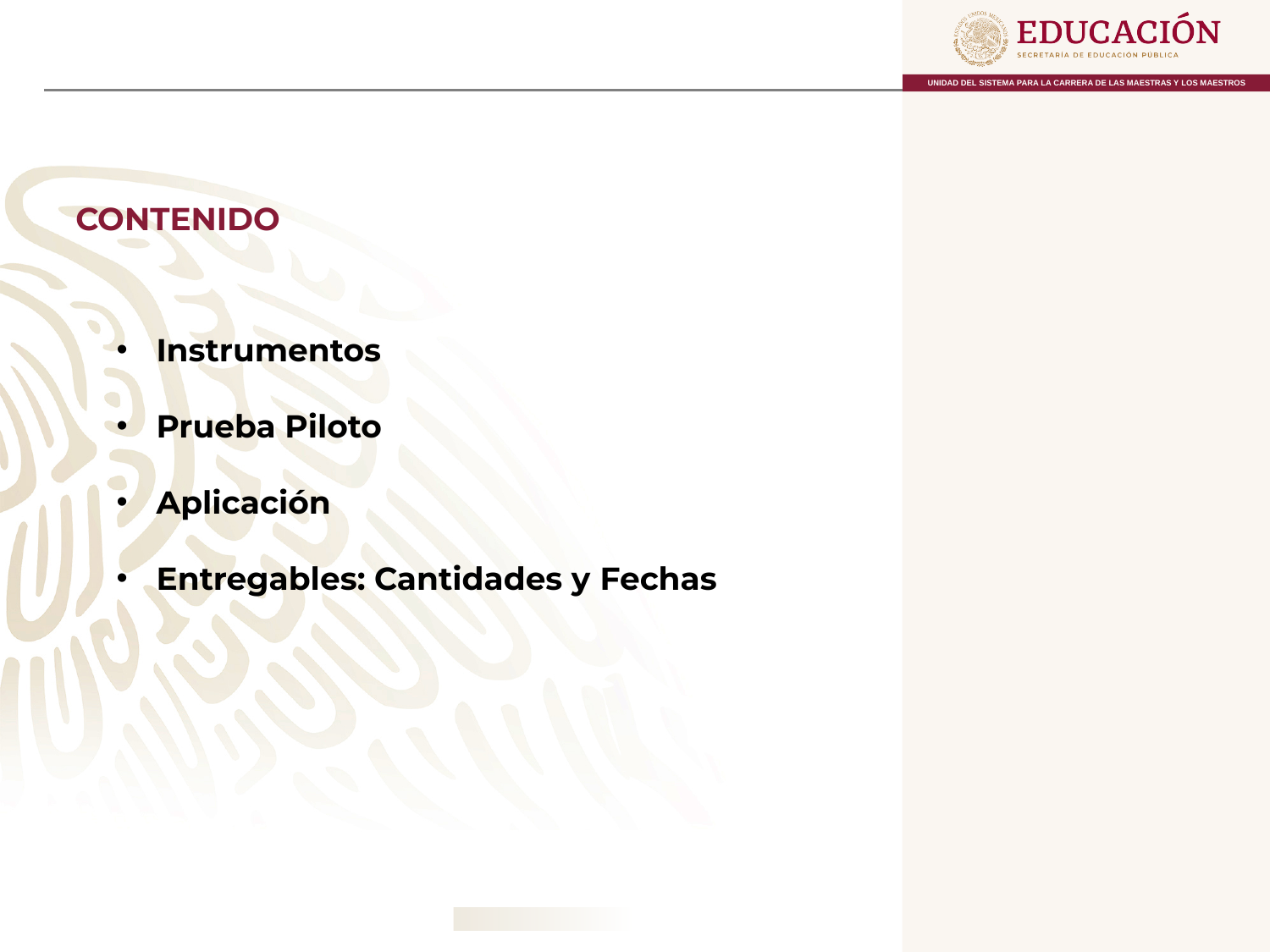

2
CONTENIDO
Instrumentos Prueba Piloto
Instrumentos

Prueba Piloto

Aplicación

Entregables: Cantidades y Fechas